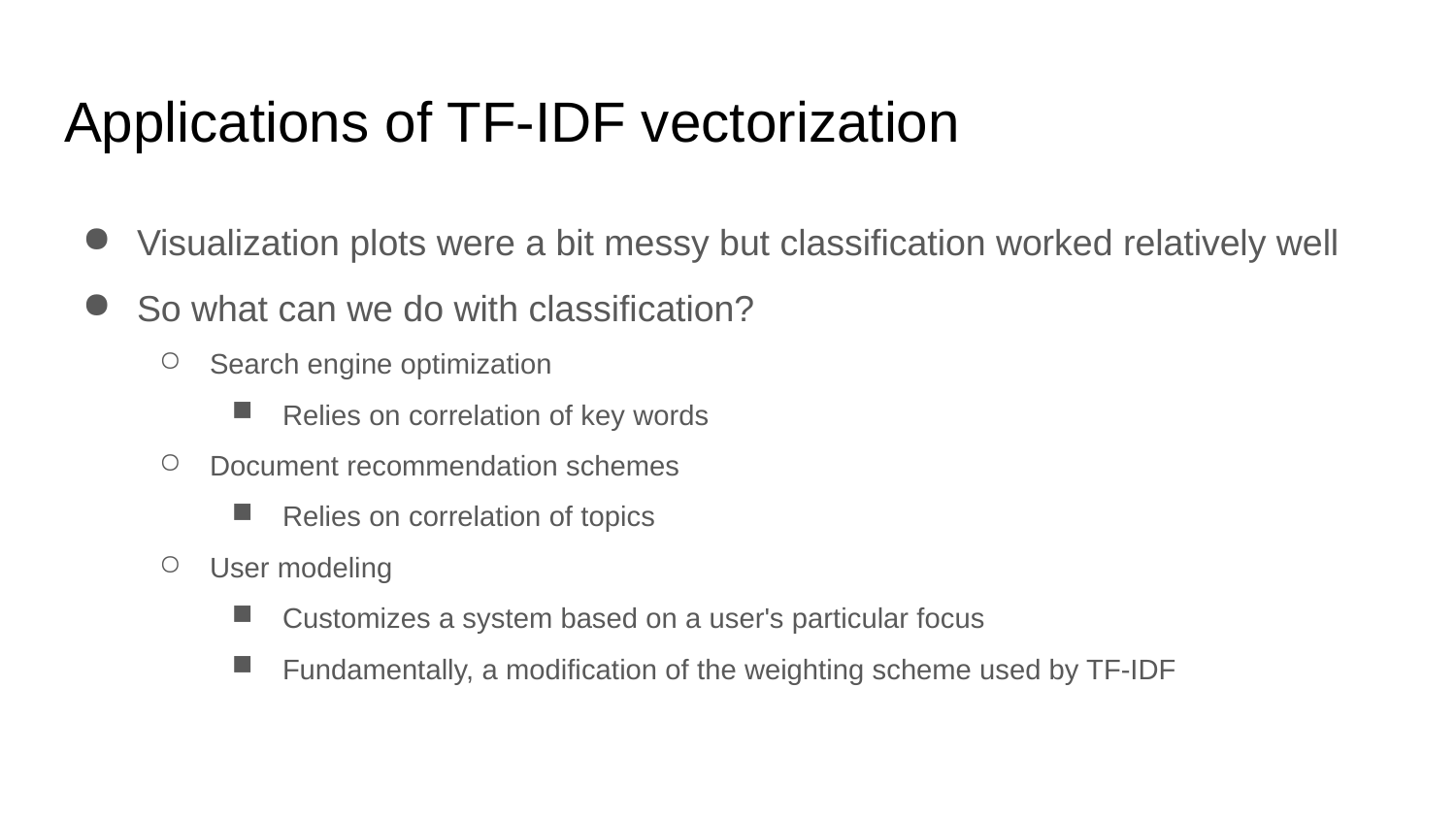

# Applications of TF-IDF vectorization
Visualization plots were a bit messy but classification worked relatively well
So what can we do with classification?
Search engine optimization
Relies on correlation of key words
Document recommendation schemes
Relies on correlation of topics
User modeling
Customizes a system based on a user's particular focus
Fundamentally, a modification of the weighting scheme used by TF-IDF